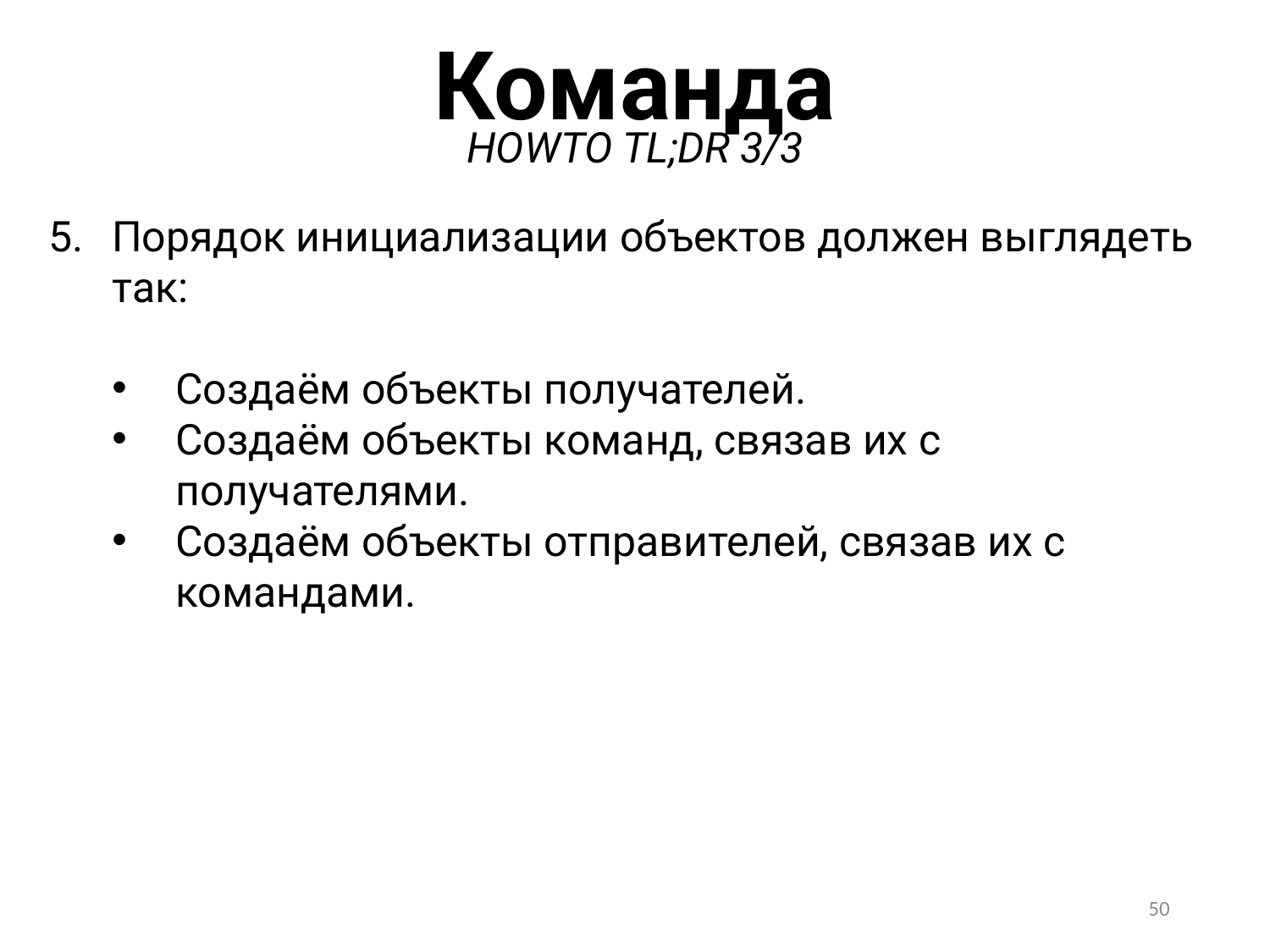

Команда
HOWTO TL;DR 3/3
Порядок инициализации объектов должен выглядеть так:

Создаём объекты получателей.
Создаём объекты команд, связав их с получателями.
Создаём объекты отправителей, связав их с командами.
50